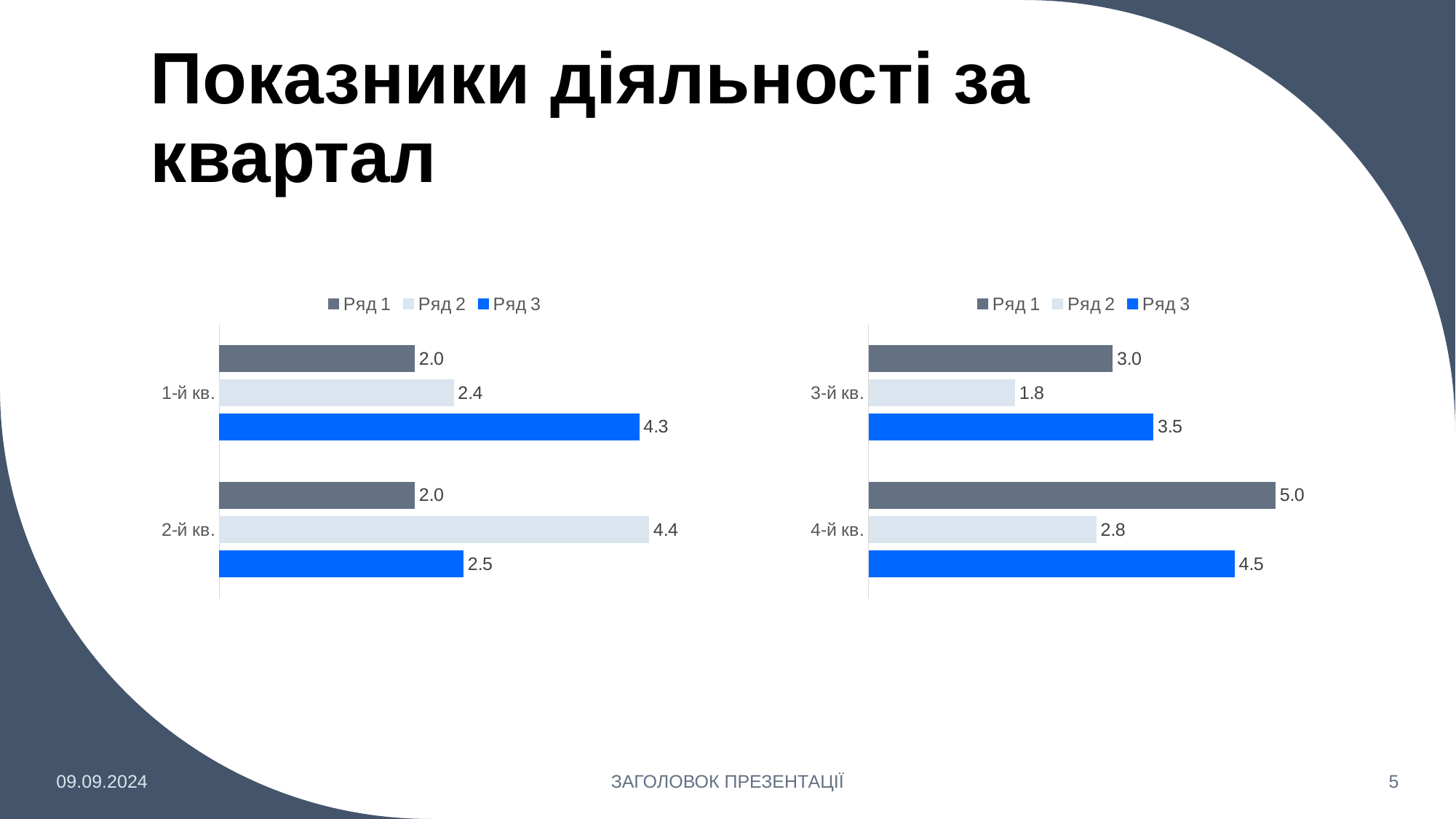

# Показники діяльності за квартал

### Chart

| Category | Ряд 3 | Ряд 2 | Ряд 1 |
|---|---|---|---|
| 2-й кв. | 2.5 | 4.4 | 2.0 |
| 1-й кв. | 4.3 | 2.4 | 2.0 |

### Chart

| Category | Ряд 3 | Ряд 2 | Ряд 1 |
|---|---|---|---|
| 4-й кв. | 4.5 | 2.8 | 5.0 |
| 3-й кв. | 3.5 | 1.8 | 3.0 |
09.09.2024
ЗАГОЛОВОК ПРЕЗЕНТАЦІЇ
5